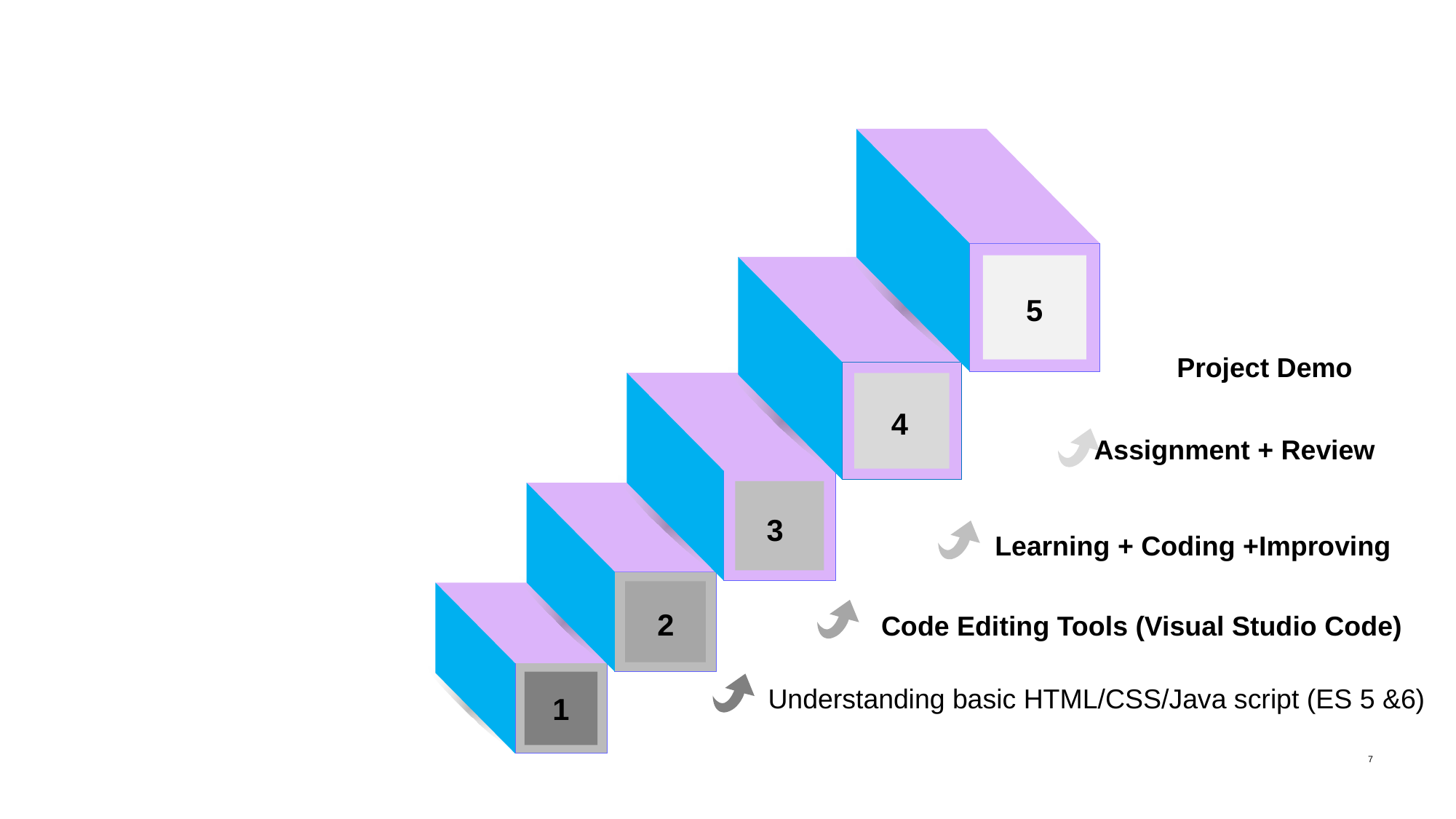

Demo

5
Process
Project Demo
4
Assignment + Review

3

Learning + Coding +Improving

2
Code Editing Tools (Visual Studio Code)

Understanding basic HTML/CSS/Java script (ES 5 &6)
1
7